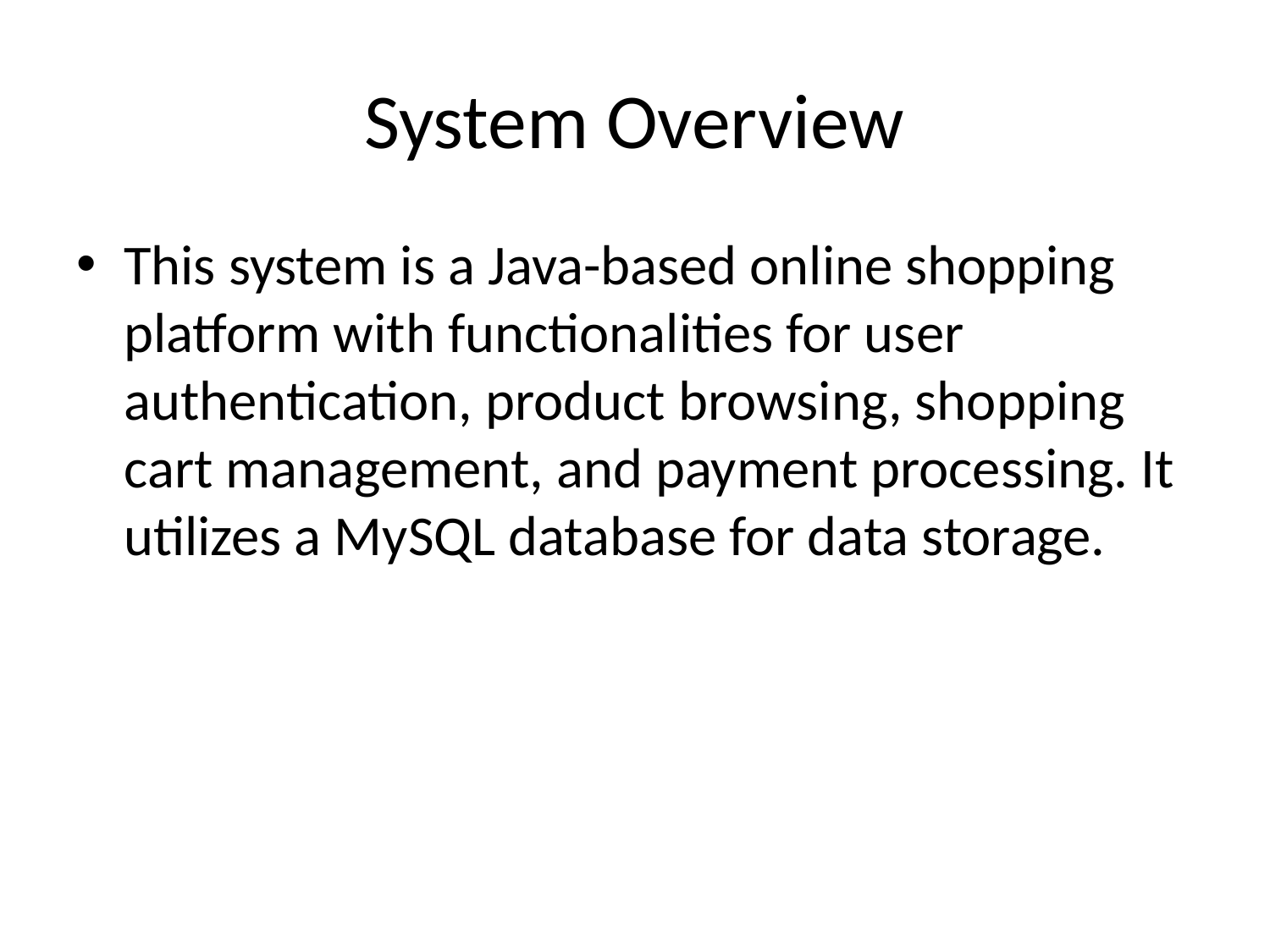

# System Overview
This system is a Java-based online shopping platform with functionalities for user authentication, product browsing, shopping cart management, and payment processing. It utilizes a MySQL database for data storage.